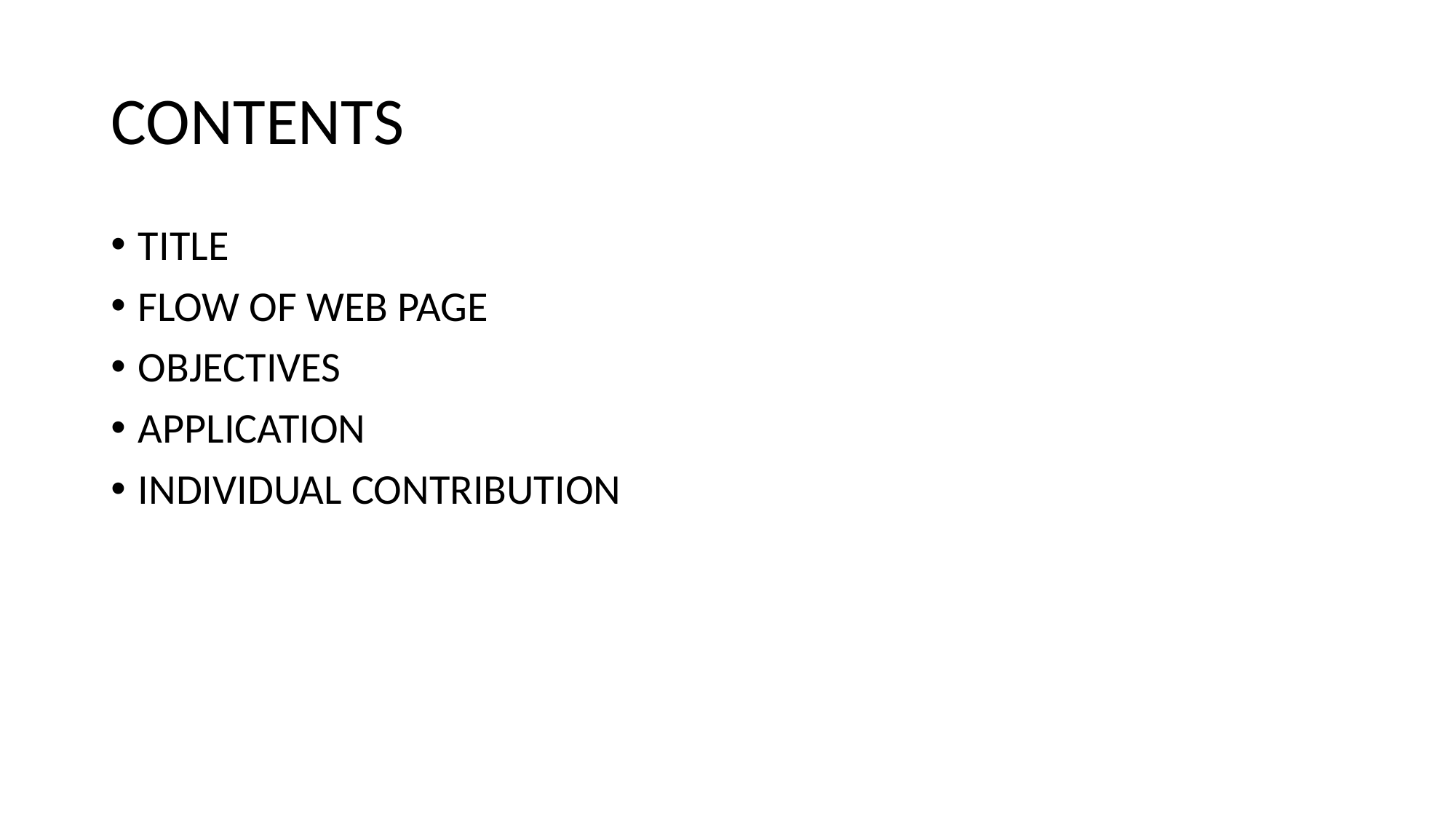

# CONTENTS
TITLE
FLOW OF WEB PAGE
OBJECTIVES
APPLICATION
INDIVIDUAL CONTRIBUTION